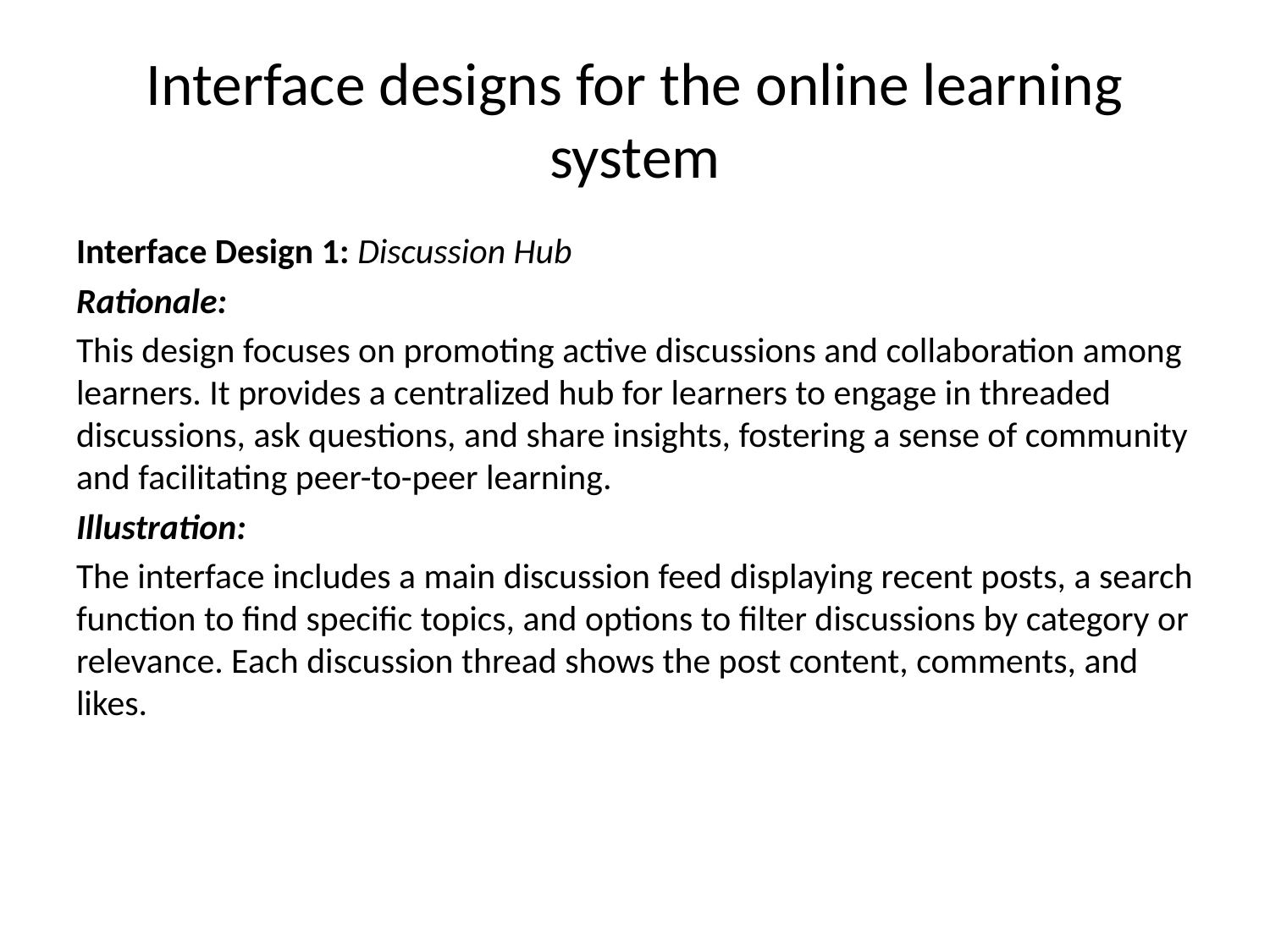

# Interface designs for the online learning system
Interface Design 1: Discussion Hub
Rationale:
This design focuses on promoting active discussions and collaboration among learners. It provides a centralized hub for learners to engage in threaded discussions, ask questions, and share insights, fostering a sense of community and facilitating peer-to-peer learning.
Illustration:
The interface includes a main discussion feed displaying recent posts, a search function to find specific topics, and options to filter discussions by category or relevance. Each discussion thread shows the post content, comments, and likes.